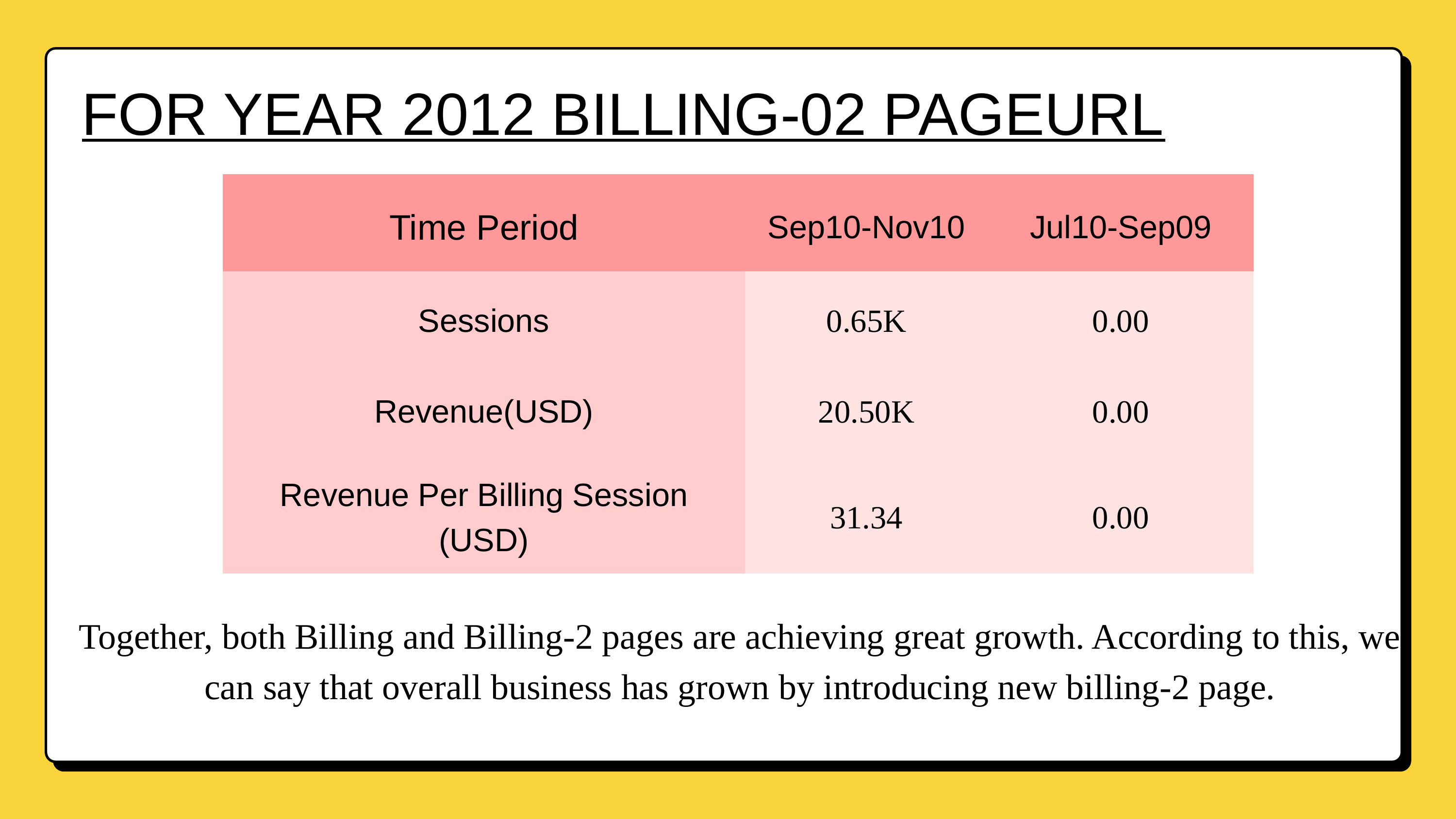

FOR YEAR 2012 BILLING-02 PAGEURL
| Time Period | Sep10-Nov10 | Jul10-Sep09 |
| --- | --- | --- |
| Sessions | 0.65K | 0.00 |
| Revenue(USD) | 20.50K | 0.00 |
| Revenue Per Billing Session (USD) | 31.34 | 0.00 |
Together, both Billing and Billing-2 pages are achieving great growth. According to this, we can say that overall business has grown by introducing new billing-2 page.